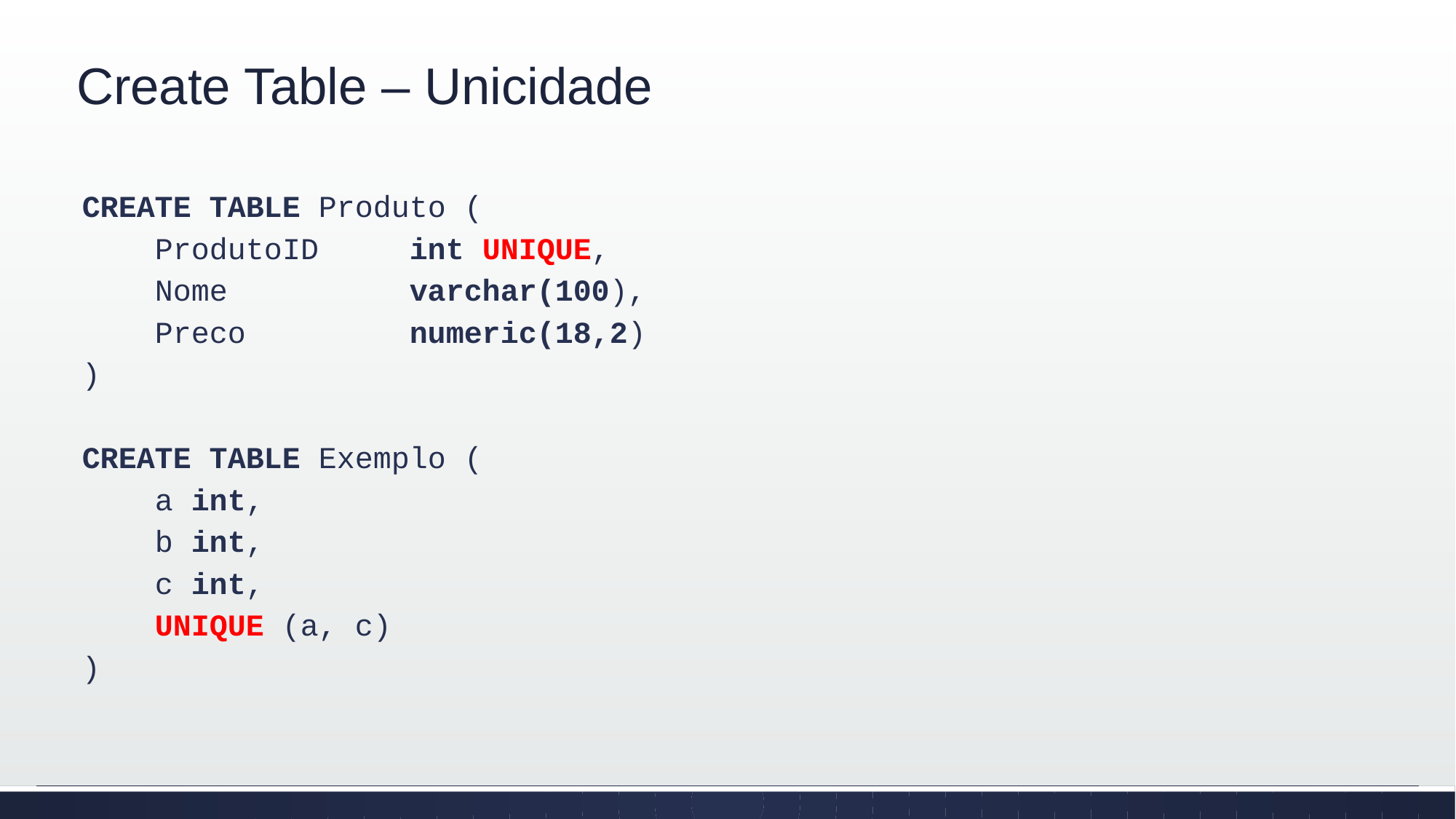

# Create Table – Unicidade
CREATE TABLE Produto (
    ProdutoID	int UNIQUE,
    Nome		varchar(100),
    Preco      	numeric(18,2)
)

CREATE TABLE Exemplo (
    a int,
    b int,
    c int,
    UNIQUE (a, c)
)